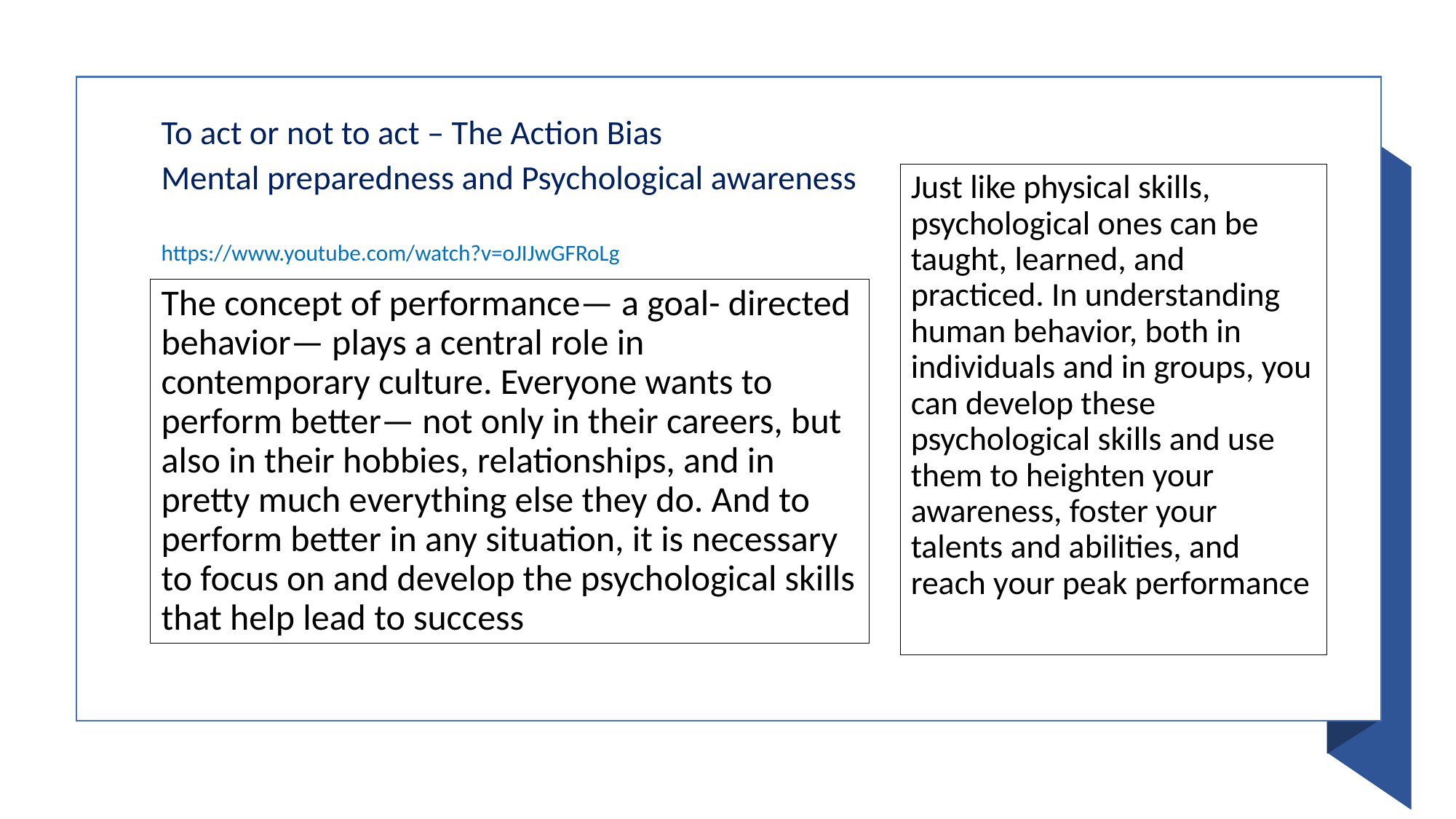

To act or not to act – The Action Bias
Mental preparedness and Psychological awareness

Just like physical skills, psychological ones can be taught, learned, and practiced. In understanding human behavior, both in individuals and in groups, you can develop these psychological skills and use them to heighten your awareness, foster your talents and abilities, and reach your peak performance
https://www.youtube.com/watch?v=oJIJwGFRoLg
The concept of performance— a goal- directed behavior— plays a central role in contemporary culture. Everyone wants to perform better— not only in their careers, but also in their hobbies, relationships, and in pretty much everything else they do. And to perform better in any situation, it is necessary to focus on and develop the psychological skills that help lead to success